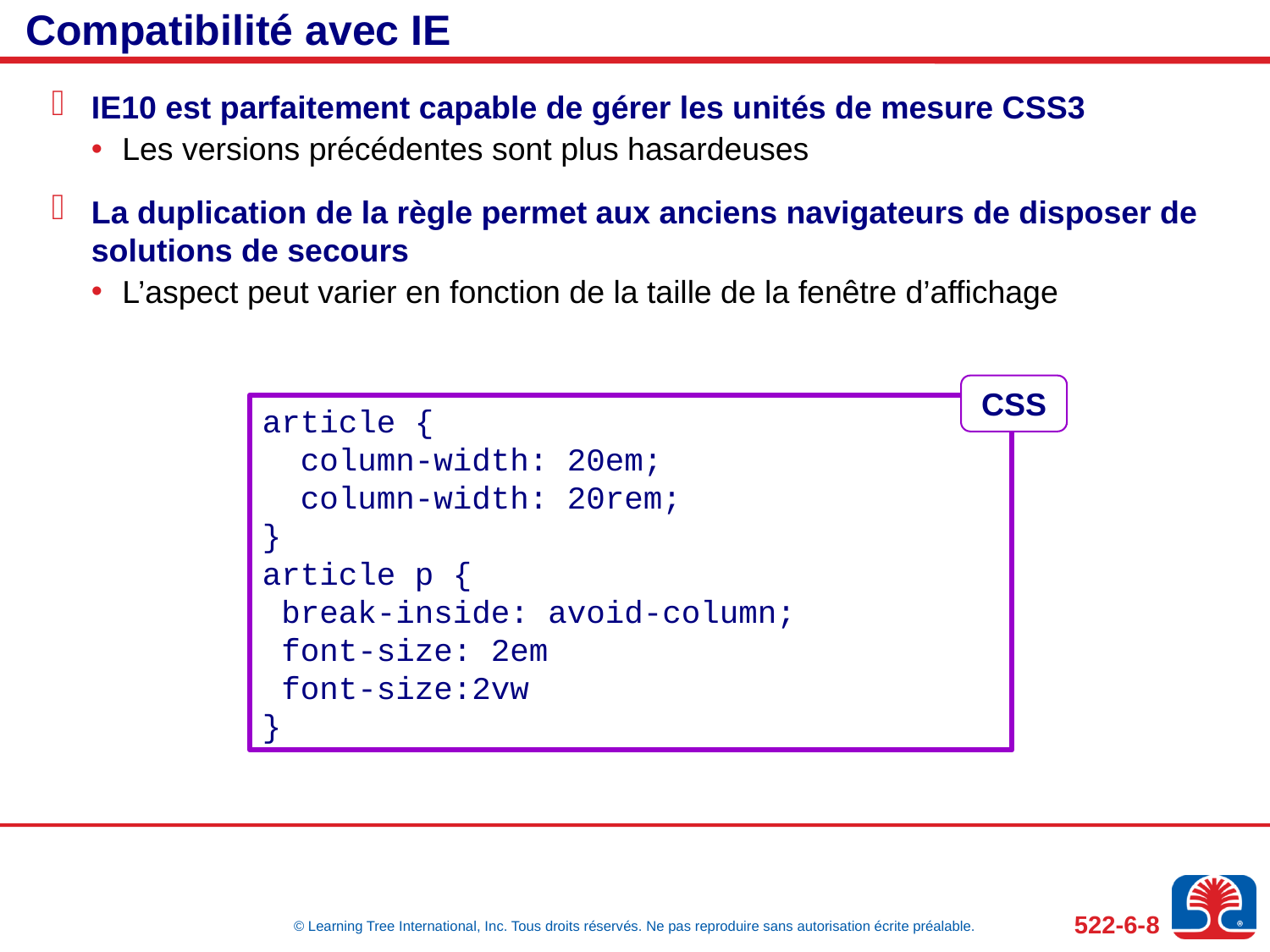

# Compatibilité avec IE
IE10 est parfaitement capable de gérer les unités de mesure CSS3
Les versions précédentes sont plus hasardeuses
La duplication de la règle permet aux anciens navigateurs de disposer de solutions de secours
L’aspect peut varier en fonction de la taille de la fenêtre d’affichage
CSS
article {
  column-width: 20em;
  column-width: 20rem;
}
article p {
 break-inside: avoid-column;
 font-size: 2em
 font-size:2vw
}